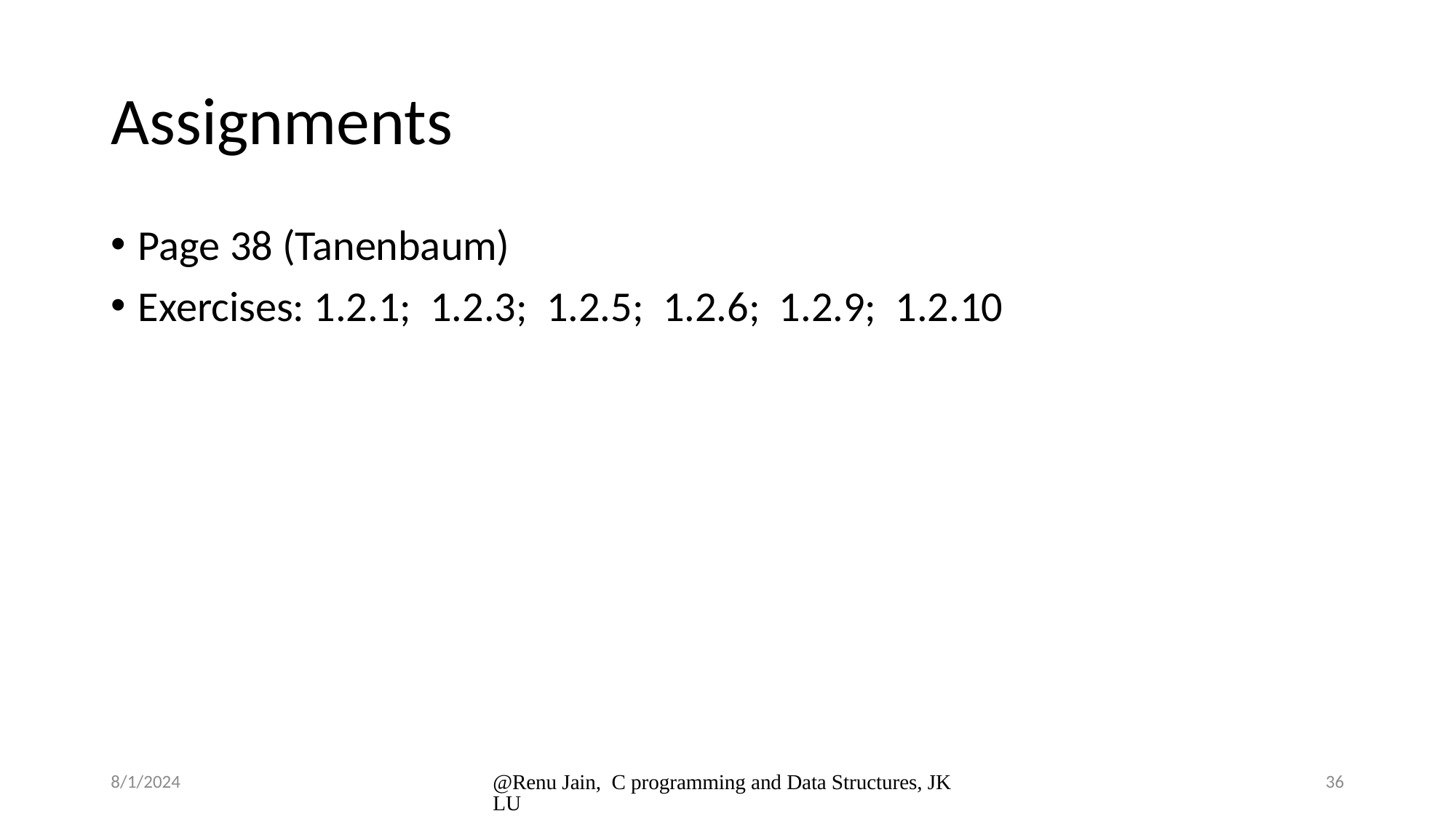

# Assignments
Page 38 (Tanenbaum)
Exercises: 1.2.1;  1.2.3;  1.2.5;  1.2.6;  1.2.9;  1.2.10
8/1/2024
@Renu Jain,  C programming and Data Structures, JKLU
36